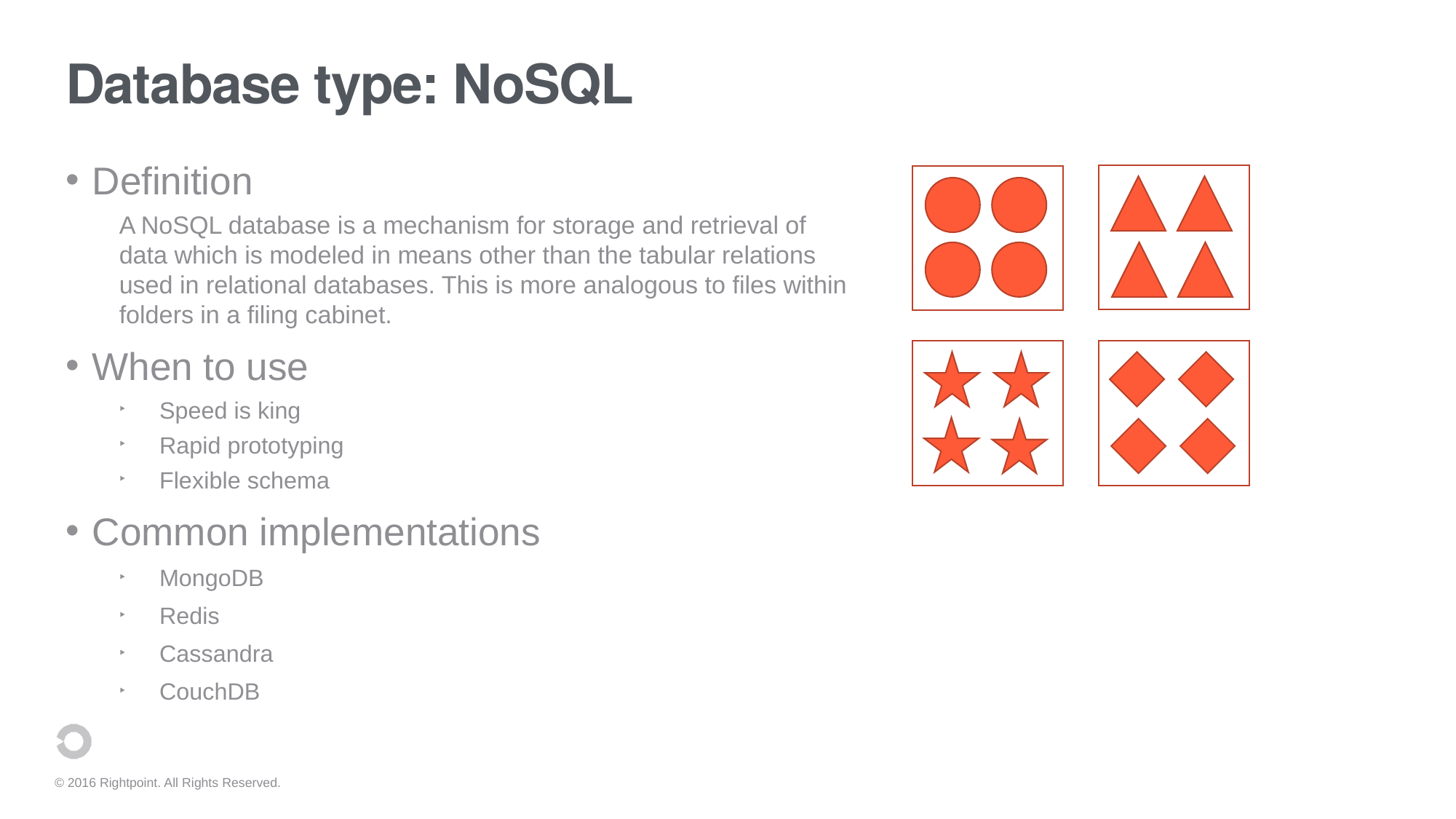

# Database type: NoSQL
Definition
A NoSQL database is a mechanism for storage and retrieval of data which is modeled in means other than the tabular relations used in relational databases. This is more analogous to files within folders in a filing cabinet.
When to use
Speed is king
Rapid prototyping
Flexible schema
Common implementations
MongoDB
Redis
Cassandra
CouchDB